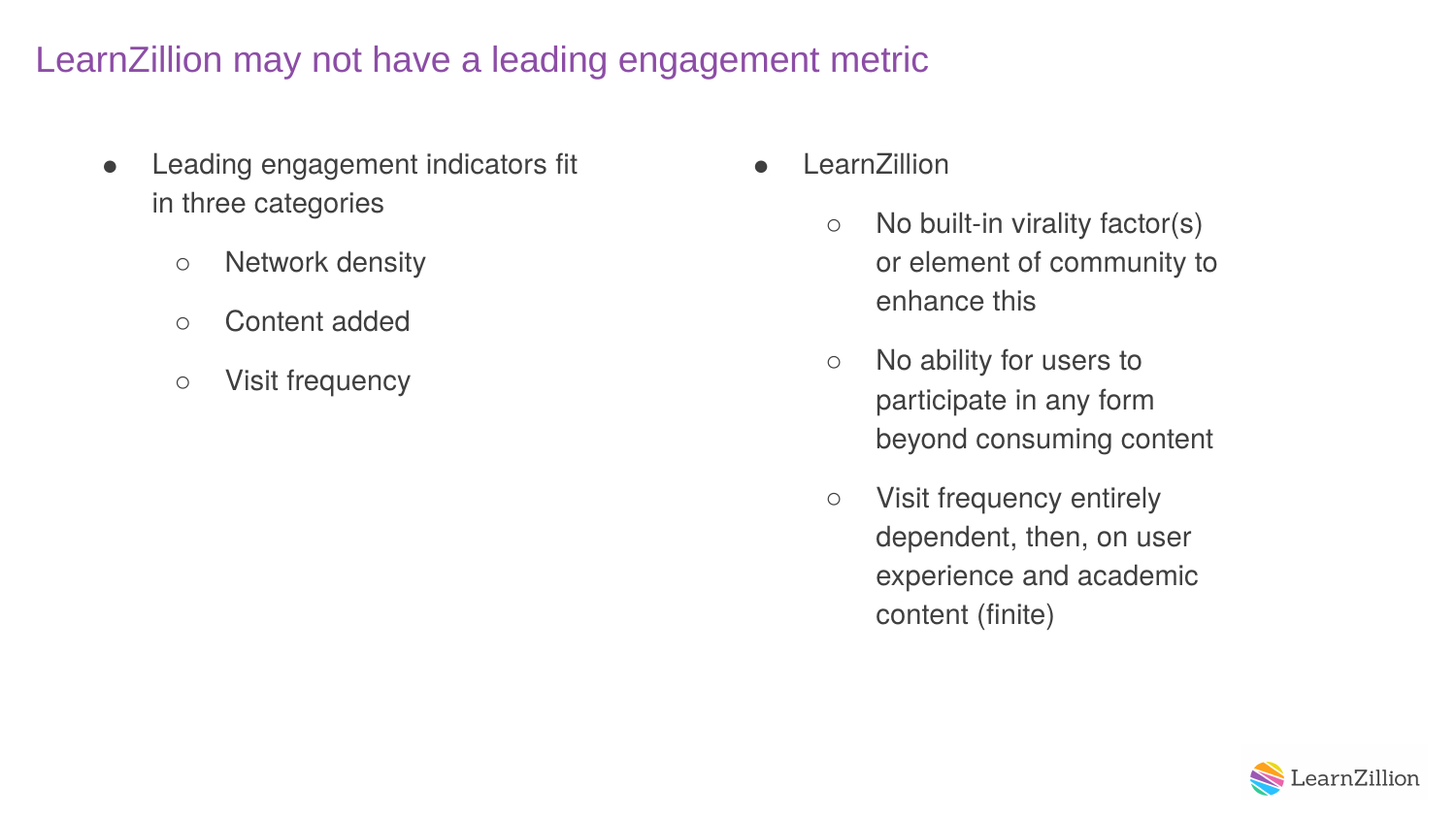

# LearnZillion may not have a leading engagement metric
Leading engagement indicators fit in three categories
Network density
Content added
Visit frequency
LearnZillion
No built-in virality factor(s) or element of community to enhance this
No ability for users to participate in any form beyond consuming content
Visit frequency entirely dependent, then, on user experience and academic content (finite)